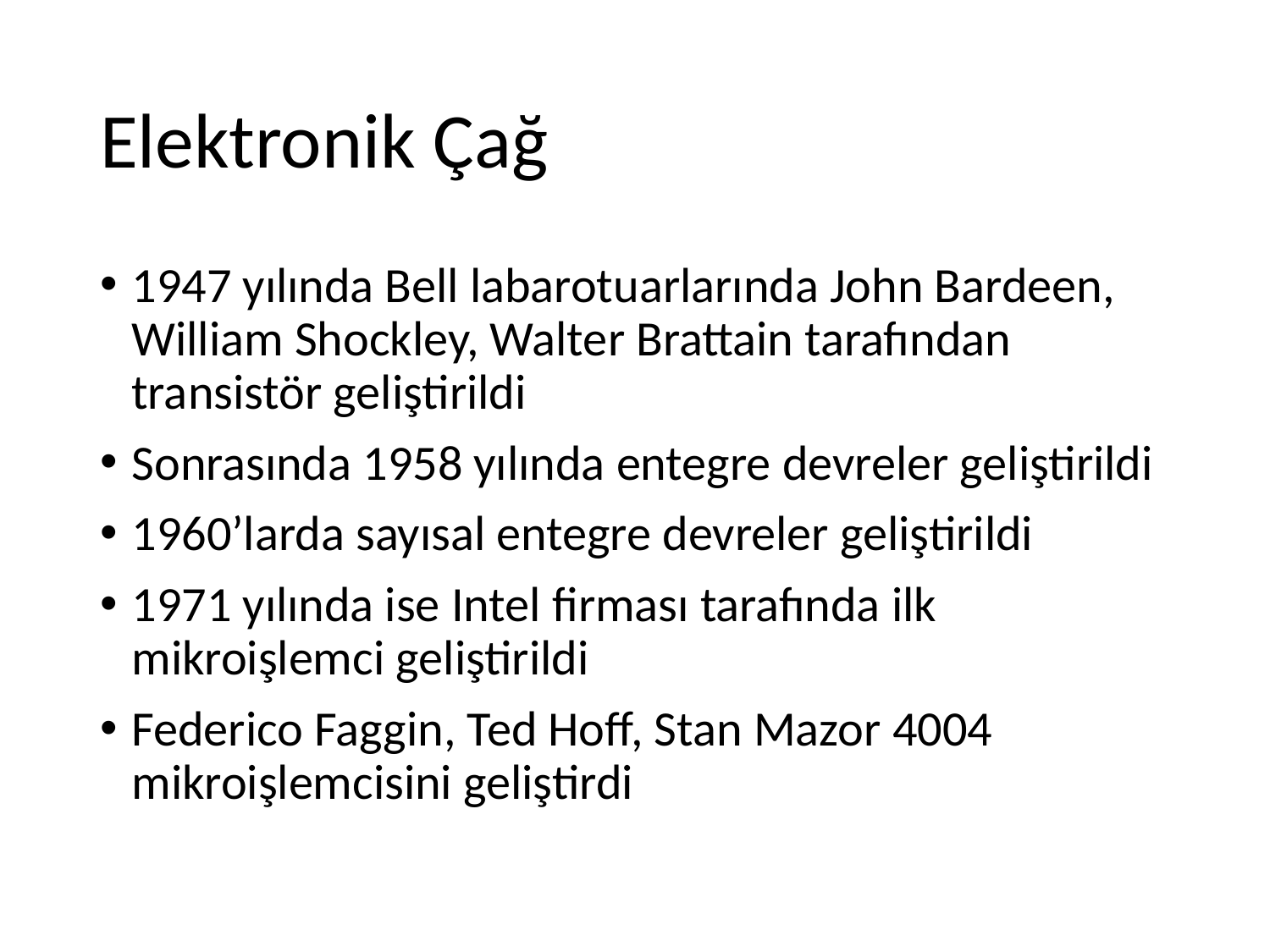

# Elektronik Çağ
1947 yılında Bell labarotuarlarında John Bardeen, William Shockley, Walter Brattain tarafından transistör geliştirildi
Sonrasında 1958 yılında entegre devreler geliştirildi
1960’larda sayısal entegre devreler geliştirildi
1971 yılında ise Intel firması tarafında ilk mikroişlemci geliştirildi
Federico Faggin, Ted Hoff, Stan Mazor 4004 mikroişlemcisini geliştirdi